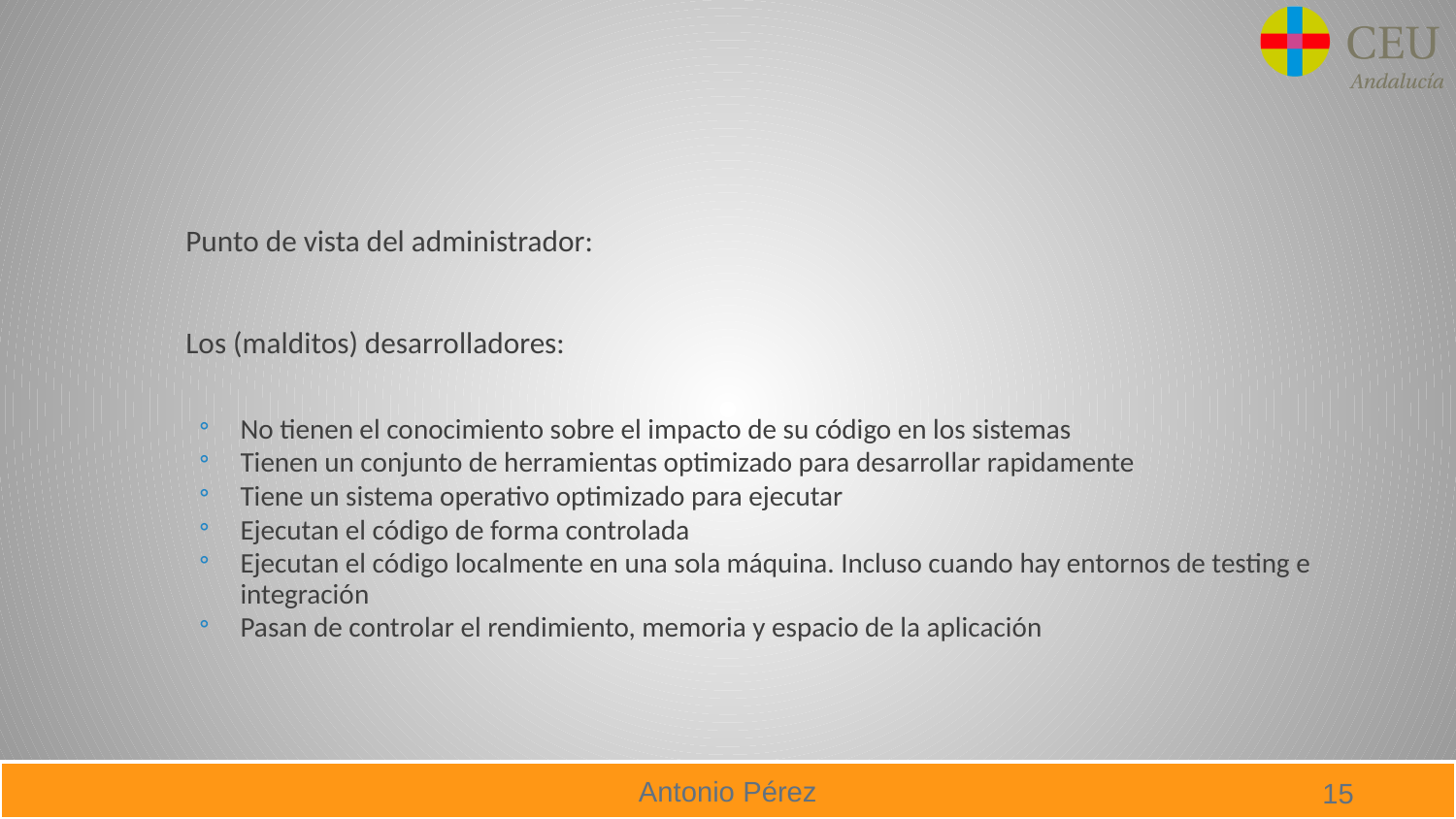

#
Punto de vista del administrador:

Los (malditos) desarrolladores:

No tienen el conocimiento sobre el impacto de su código en los sistemas
Tienen un conjunto de herramientas optimizado para desarrollar rapidamente
Tiene un sistema operativo optimizado para ejecutar
Ejecutan el código de forma controlada
Ejecutan el código localmente en una sola máquina. Incluso cuando hay entornos de testing e integración
Pasan de controlar el rendimiento, memoria y espacio de la aplicación